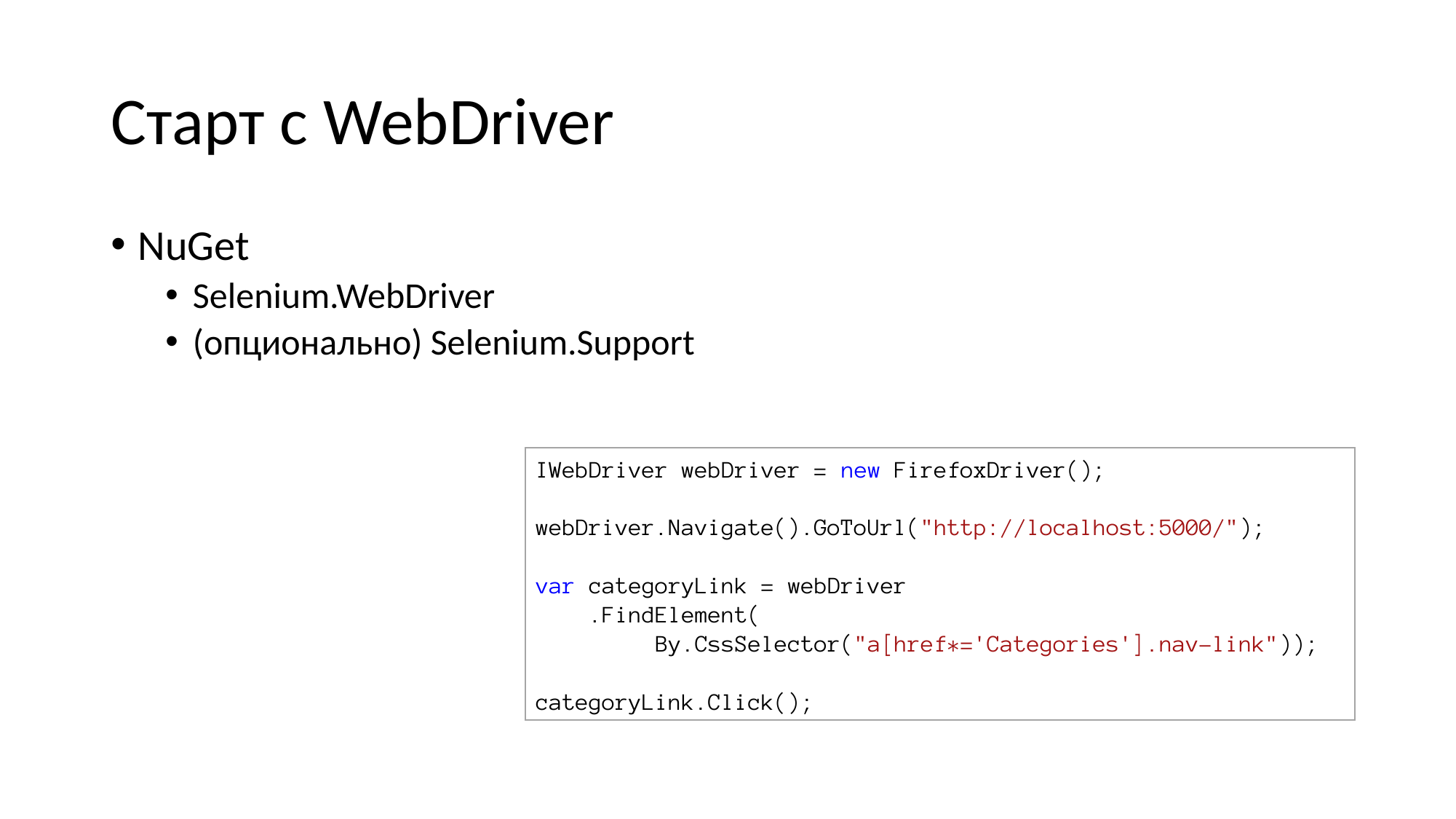

# Старт с WebDriver
NuGet
Selenium.WebDriver
(опционально) Selenium.Support

IWebDriver webDriver = new FirefoxDriver();

webDriver.Navigate().GoToUrl("http://localhost:5000/");

var categoryLink = webDriver
    .FindElement(
         By.CssSelector("a[href*='Categories'].nav-link"));

categoryLink.Click();